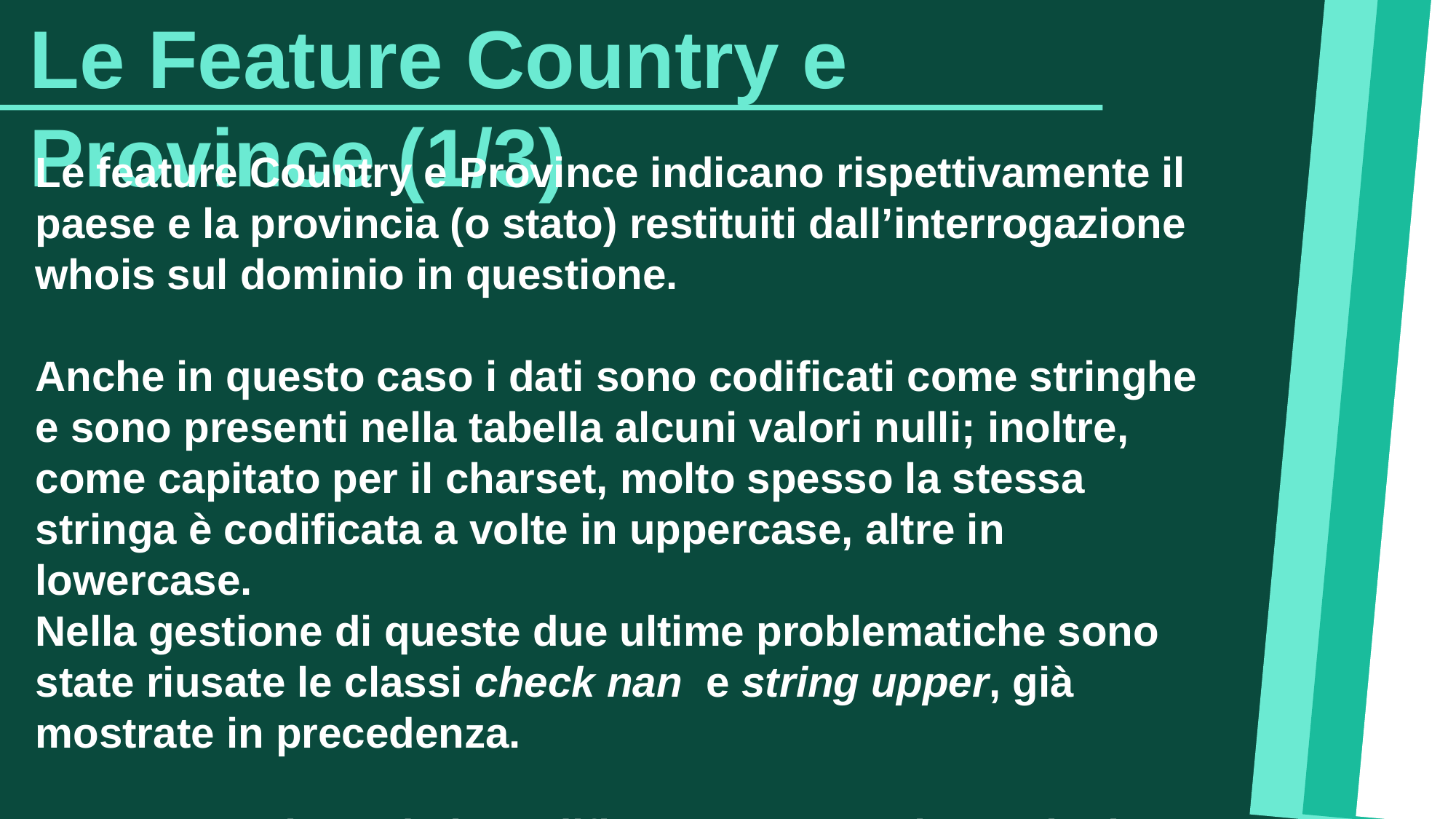

Le Feature Country e Province (1/3)

Le feature Country e Province indicano rispettivamente il paese e la provincia (o stato) restituiti dall’interrogazione whois sul dominio in questione.

Anche in questo caso i dati sono codificati come stringhe e sono presenti nella tabella alcuni valori nulli; inoltre, come capitato per il charset, molto spesso la stessa stringa è codificata a volte in uppercase, altre in lowercase.
Nella gestione di queste due ultime problematiche sono state riusate le classi check nan  e string upper, già mostrate in precedenza.

Per quanto riguarda la codifica vera e propria, anche in questa occasione è stata sfruttata la classe LabelBinarizer, per ottenere gli stessi vantaggi mostrati in precedenza.